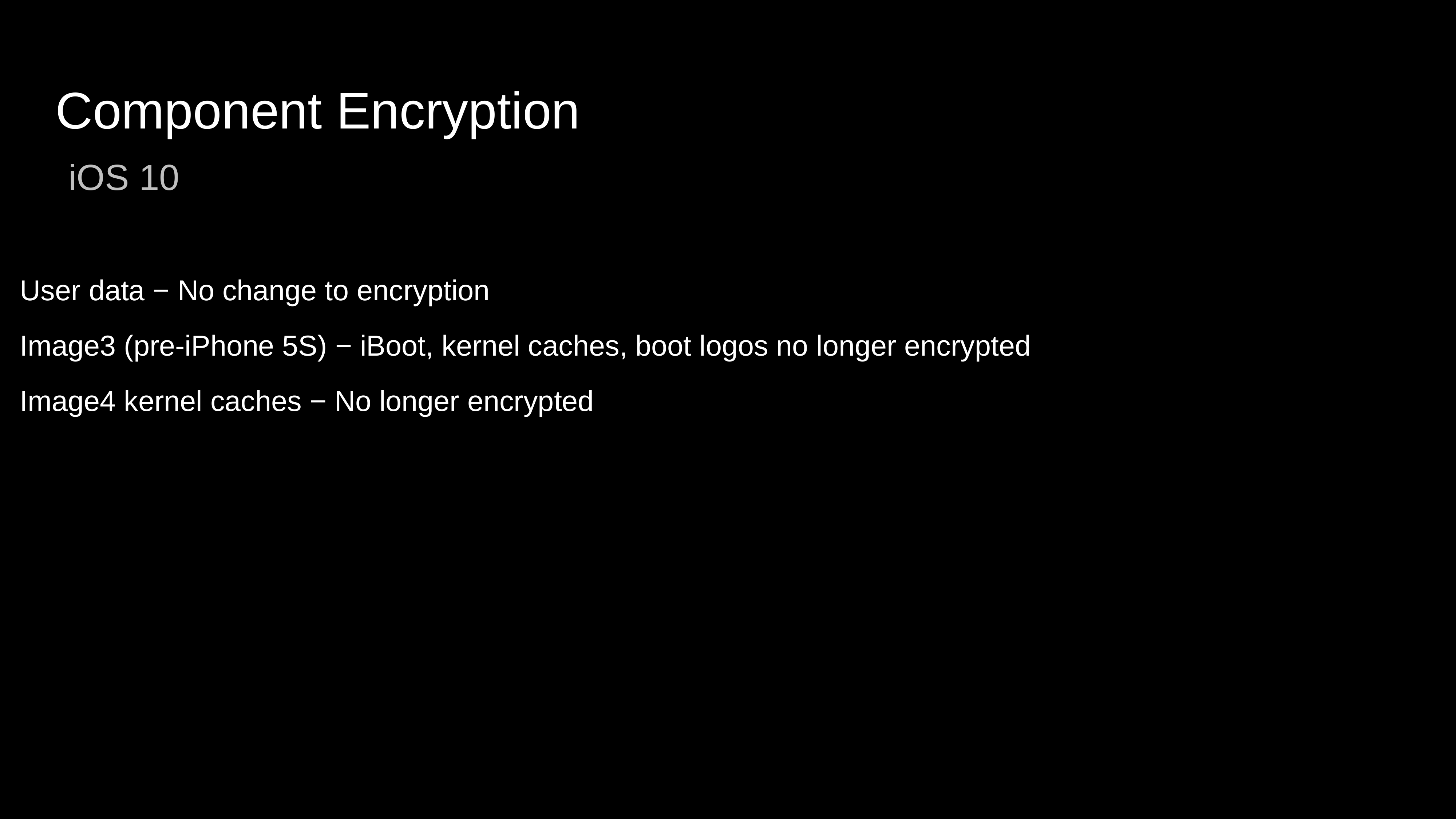

Component Encryption
iOS 10
User data − No change to encryption
Image3 (pre-iPhone 5S) − iBoot, kernel caches, boot logos no longer encrypted
Image4 kernel caches − No longer encrypted